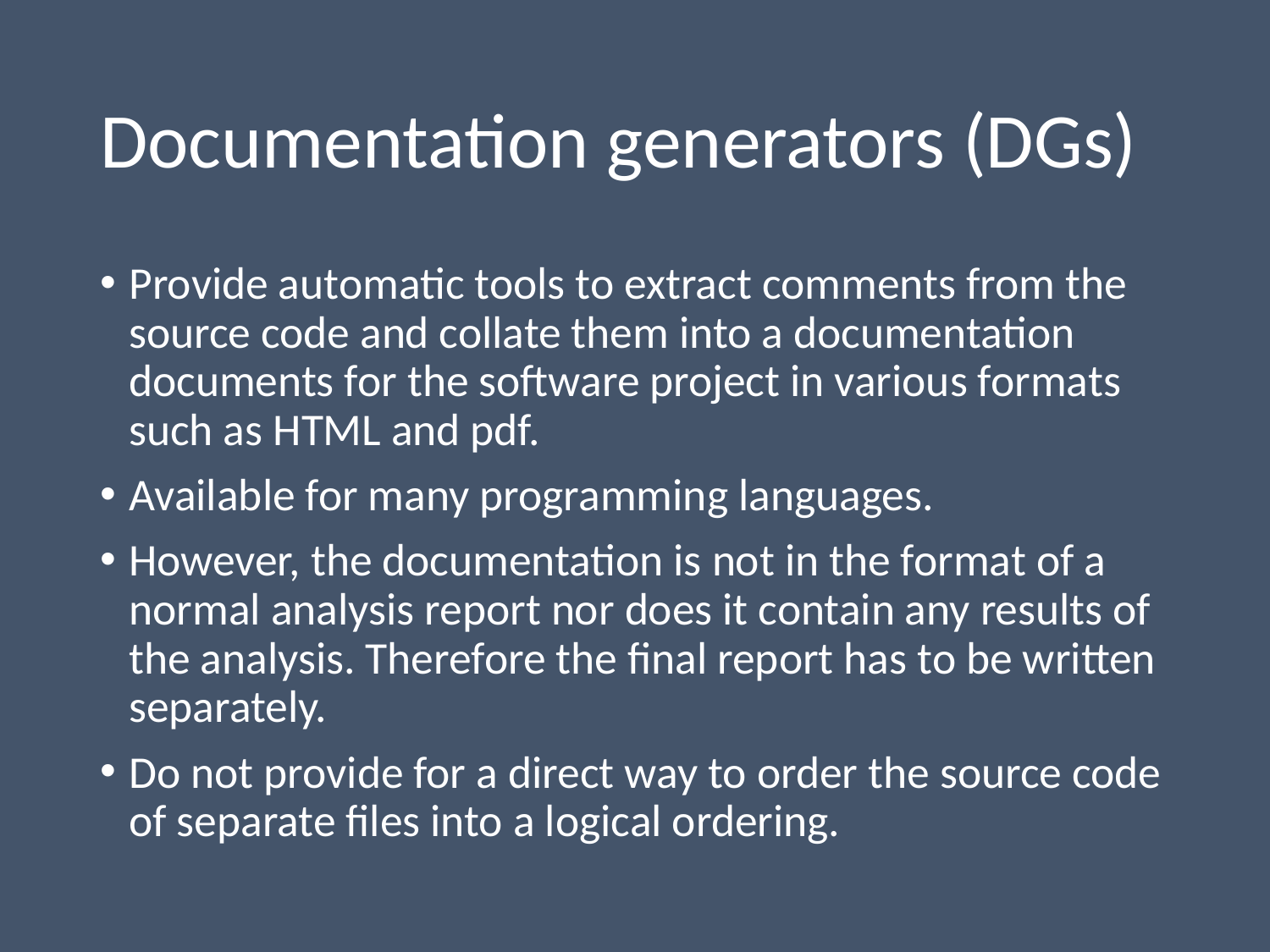

# Documentation generators (DGs)
Provide automatic tools to extract comments from the source code and collate them into a documentation documents for the software project in various formats such as HTML and pdf.
Available for many programming languages.
However, the documentation is not in the format of a normal analysis report nor does it contain any results of the analysis. Therefore the final report has to be written separately.
Do not provide for a direct way to order the source code of separate files into a logical ordering.